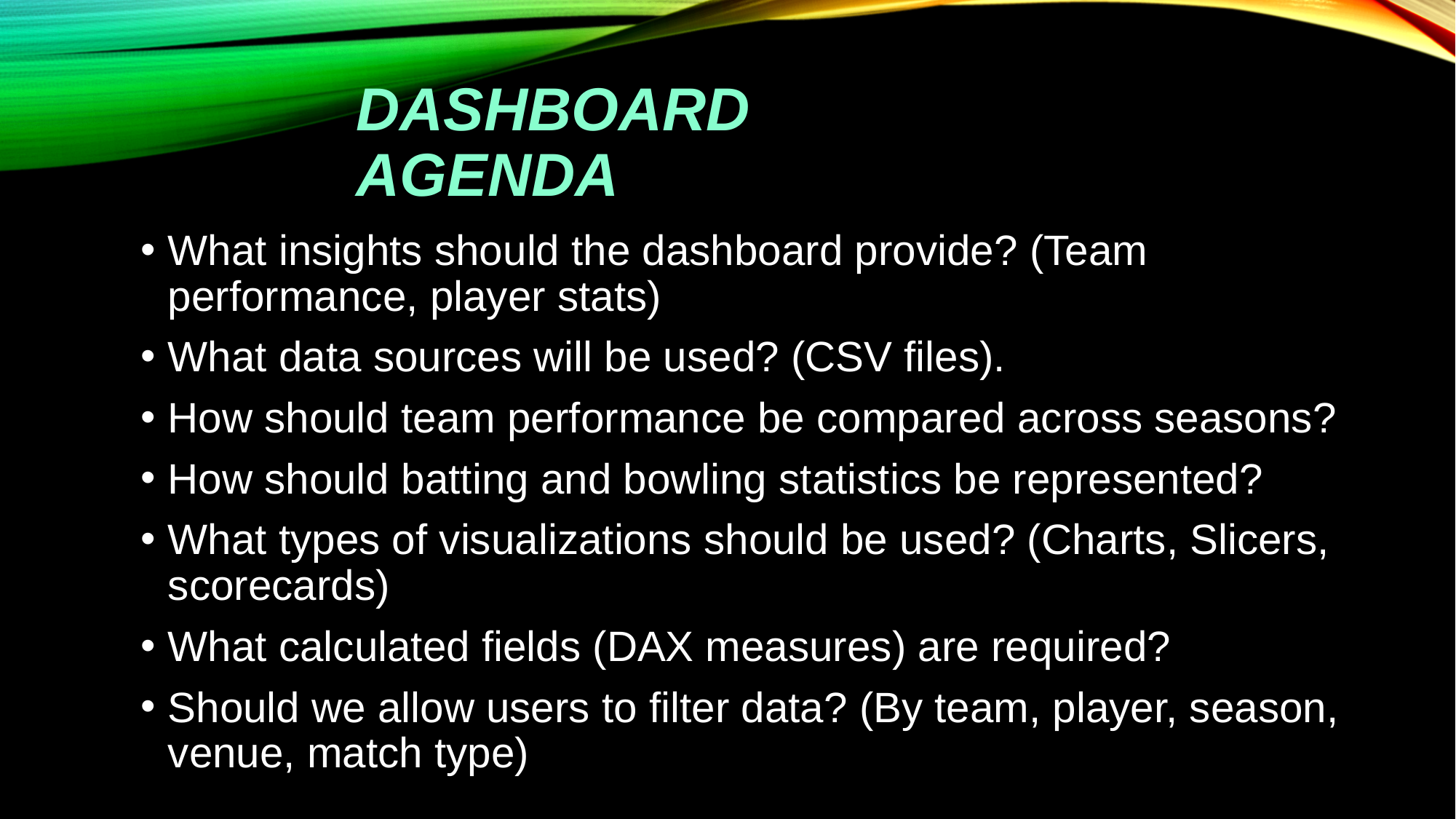

# Dashboard agenda
What insights should the dashboard provide? (Team performance, player stats)
What data sources will be used? (CSV files).
How should team performance be compared across seasons?
How should batting and bowling statistics be represented?
What types of visualizations should be used? (Charts, Slicers, scorecards)
What calculated fields (DAX measures) are required?
Should we allow users to filter data? (By team, player, season, venue, match type)